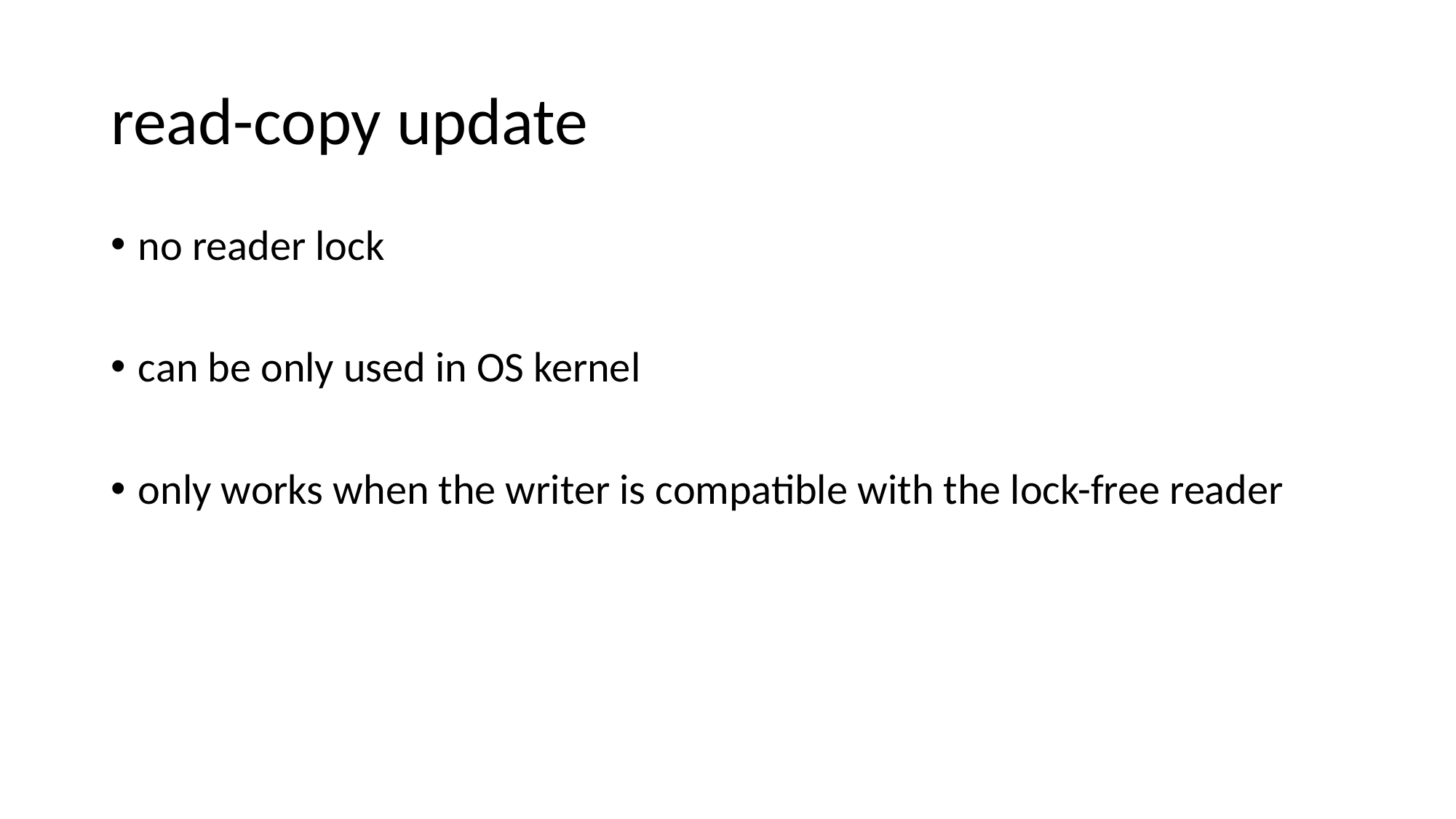

# read-copy update
no reader lock

can be only used in OS kernel

only works when the writer is compatible with the lock-free reader